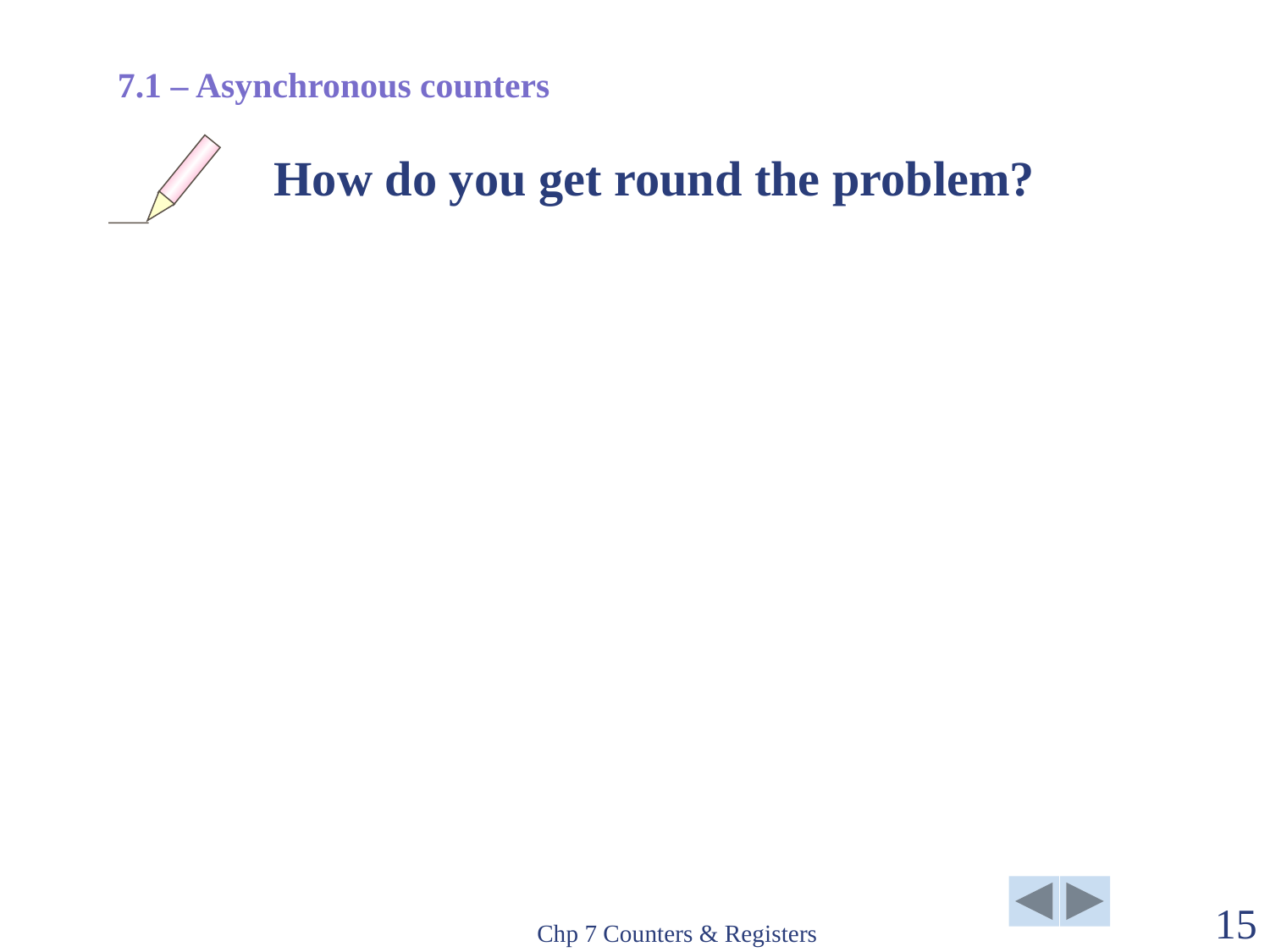

7.1 – Asynchronous counters
# How do you get round the problem?

Chp 7 Counters & Registers
15